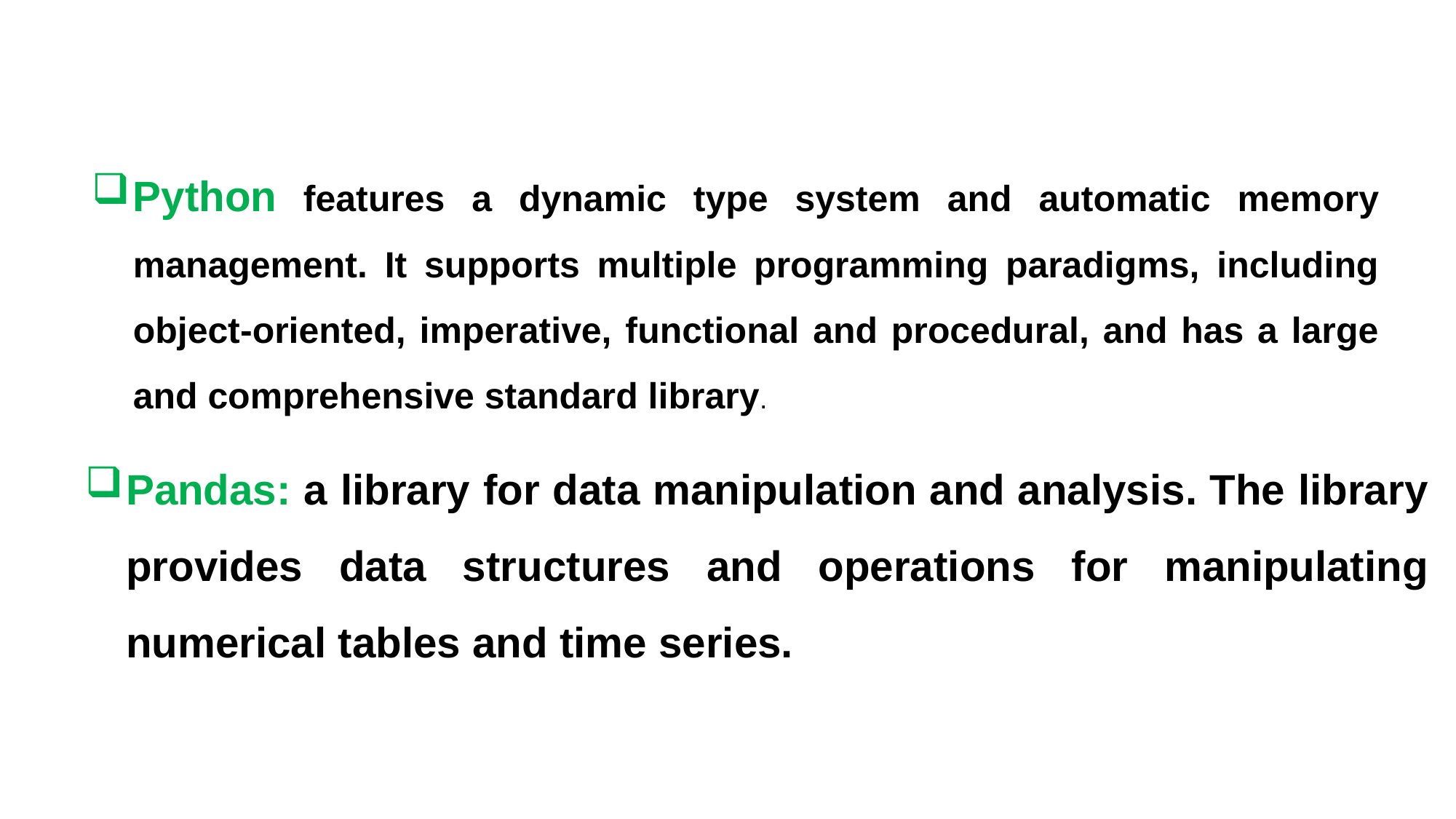

Python features a dynamic type system and automatic memory management. It supports multiple programming paradigms, including object-oriented, imperative, functional and procedural, and has a large and comprehensive standard library.
Pandas: a library for data manipulation and analysis. The library provides data structures and operations for manipulating numerical tables and time series.